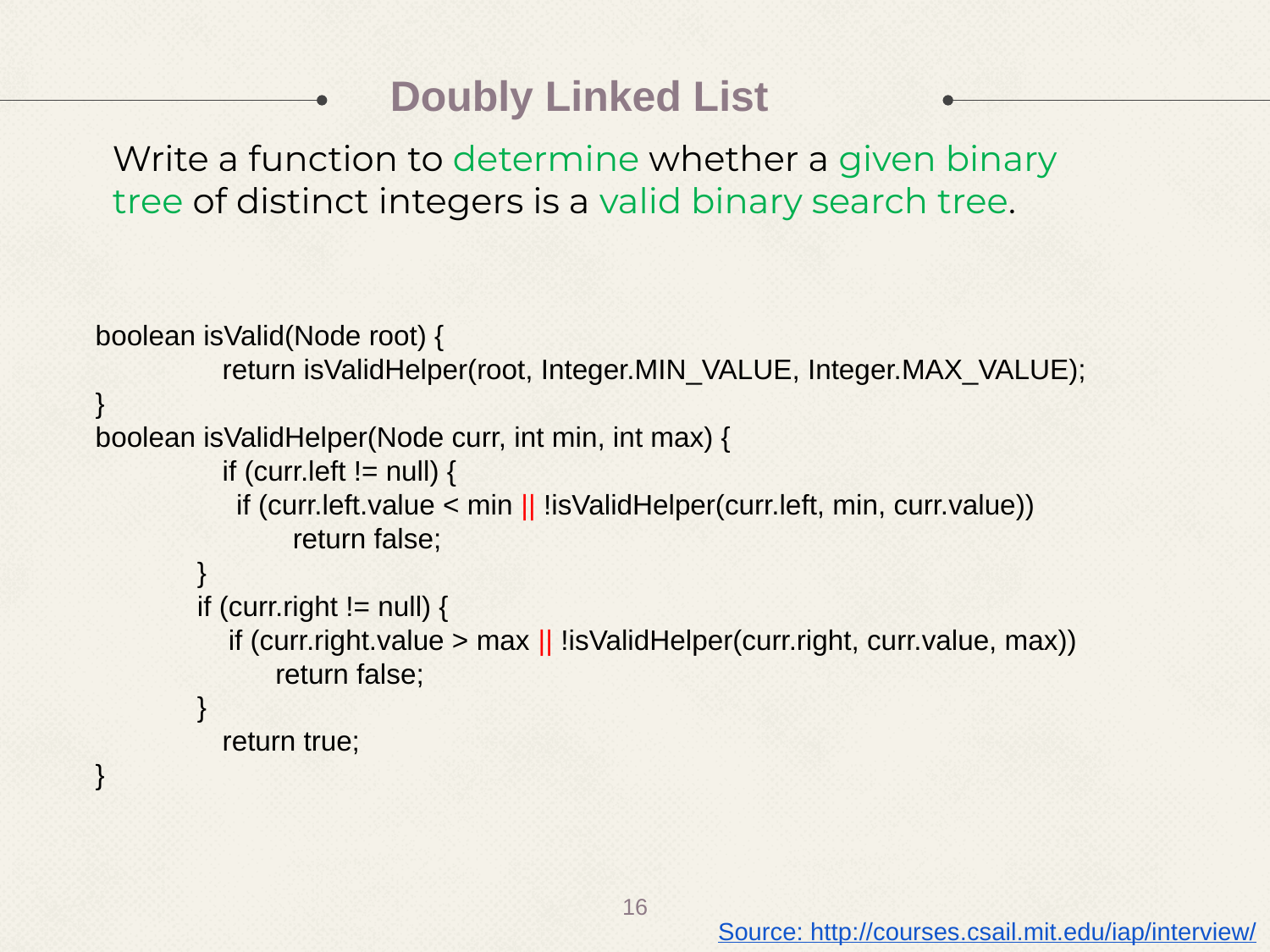

Doubly Linked List
# Write a function to determine whether a given binary tree of distinct integers is a valid binary search tree.
boolean isValid(Node root) {
	return isValidHelper(root, Integer.MIN_VALUE, Integer.MAX_VALUE);
}
boolean isValidHelper(Node curr, int min, int max) {
	if (curr.left != null) {
                  if (curr.left.value < min || !isValidHelper(curr.left, min, curr.value))
	         return false;
             }
             if (curr.right != null) {
                 if (curr.right.value > max || !isValidHelper(curr.right, curr.value, max))
                       return false;
             }
	return true;
}
16
Source: http://courses.csail.mit.edu/iap/interview/